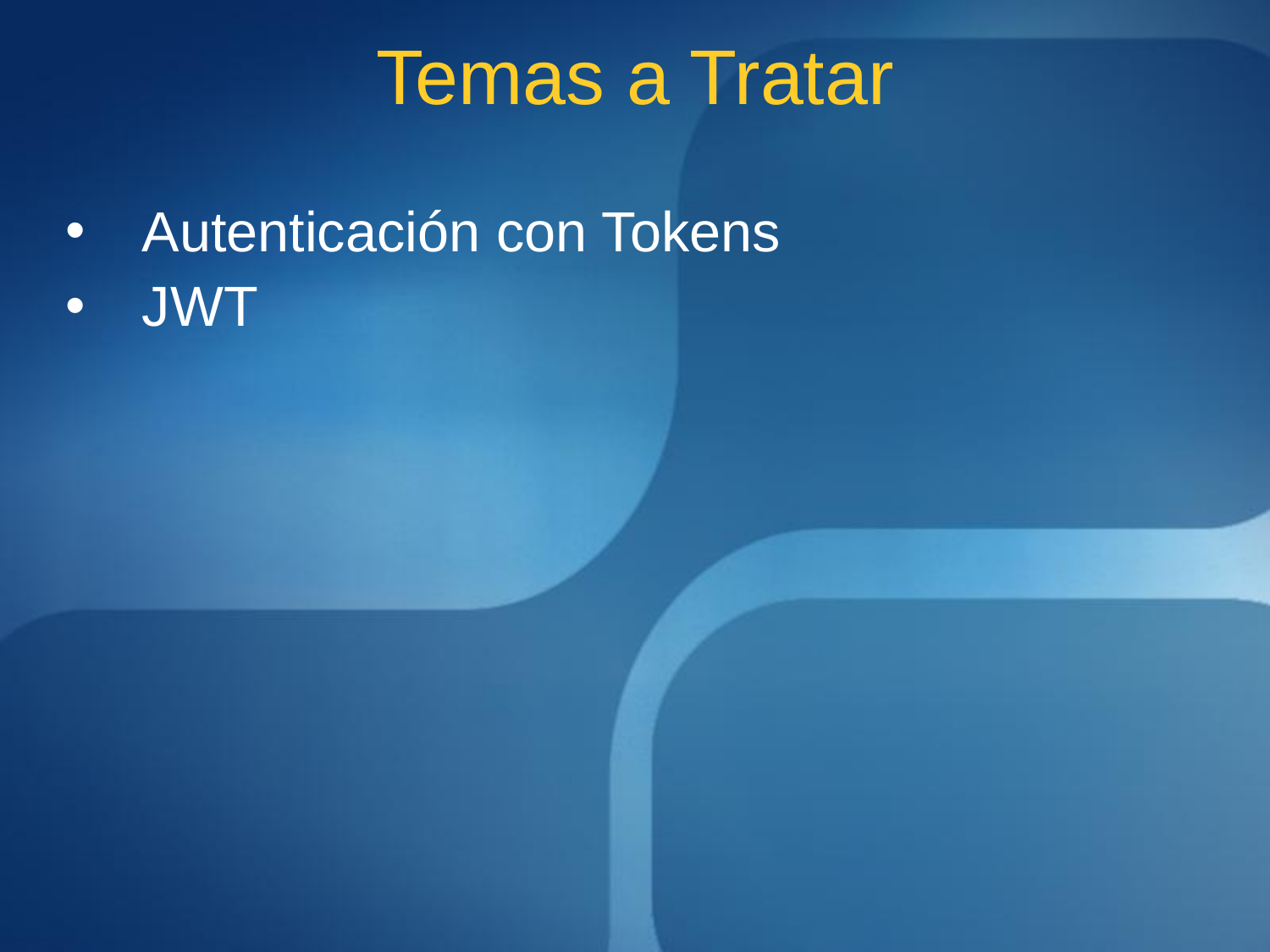

# Temas a Tratar
Autenticación con Tokens
JWT